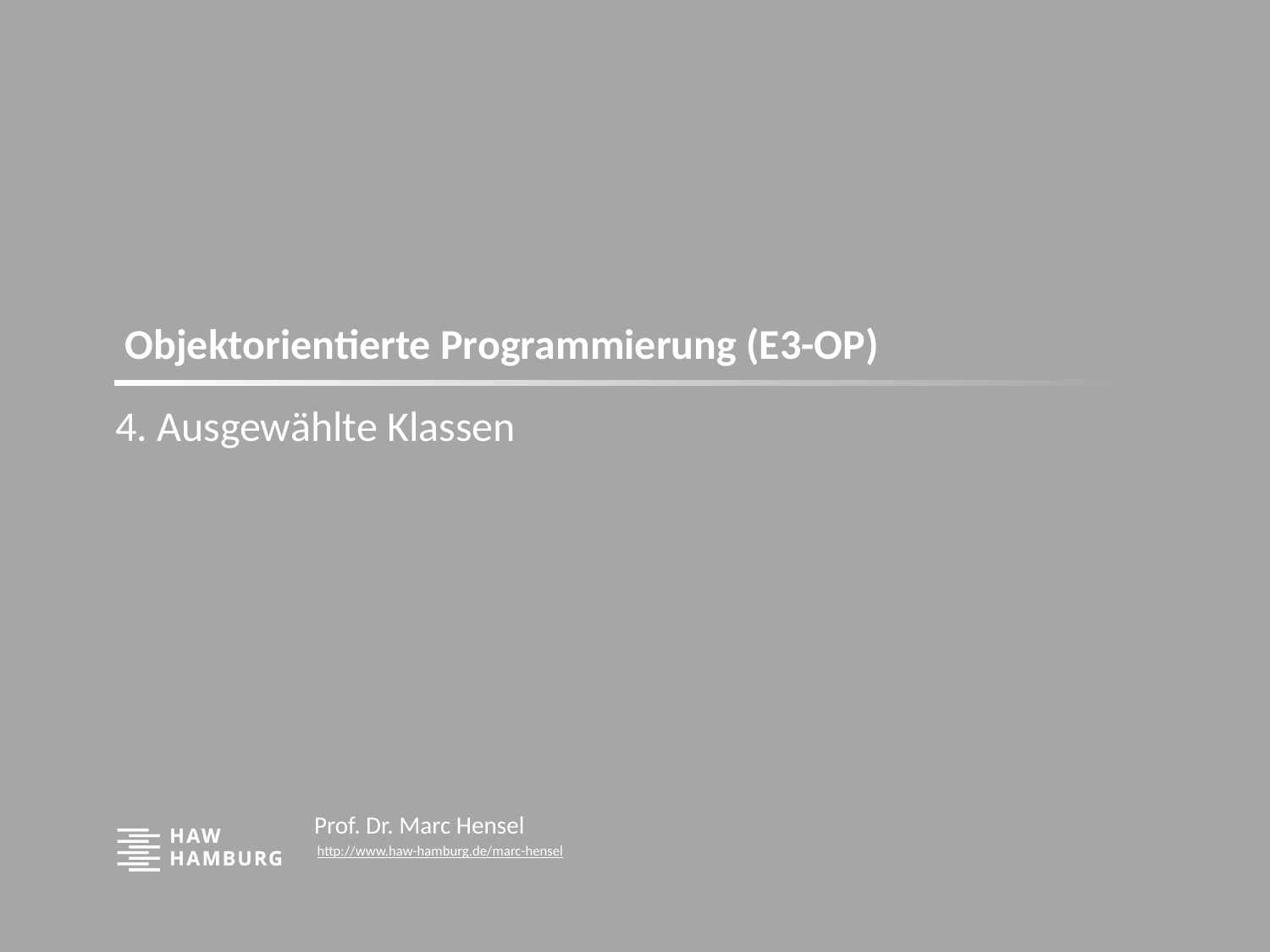

# Objektorientierte Programmierung (E3-OP)
4. Ausgewählte Klassen

	             Prof. Dr. Marc Hensel
	                        http://www.haw-hamburg.de/marc-hensel